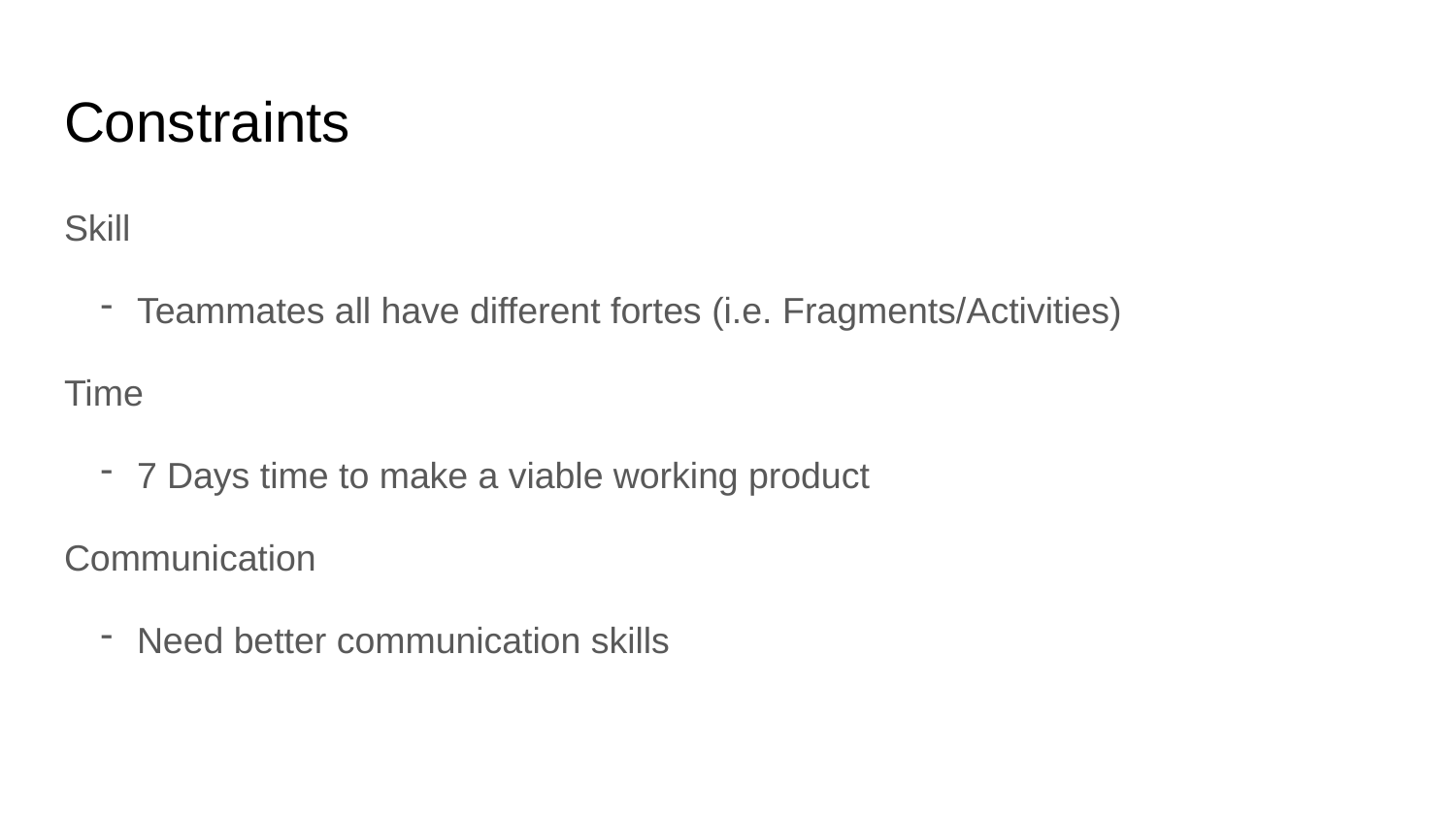

# Constraints
Skill
Teammates all have different fortes (i.e. Fragments/Activities)
Time
7 Days time to make a viable working product
Communication
Need better communication skills